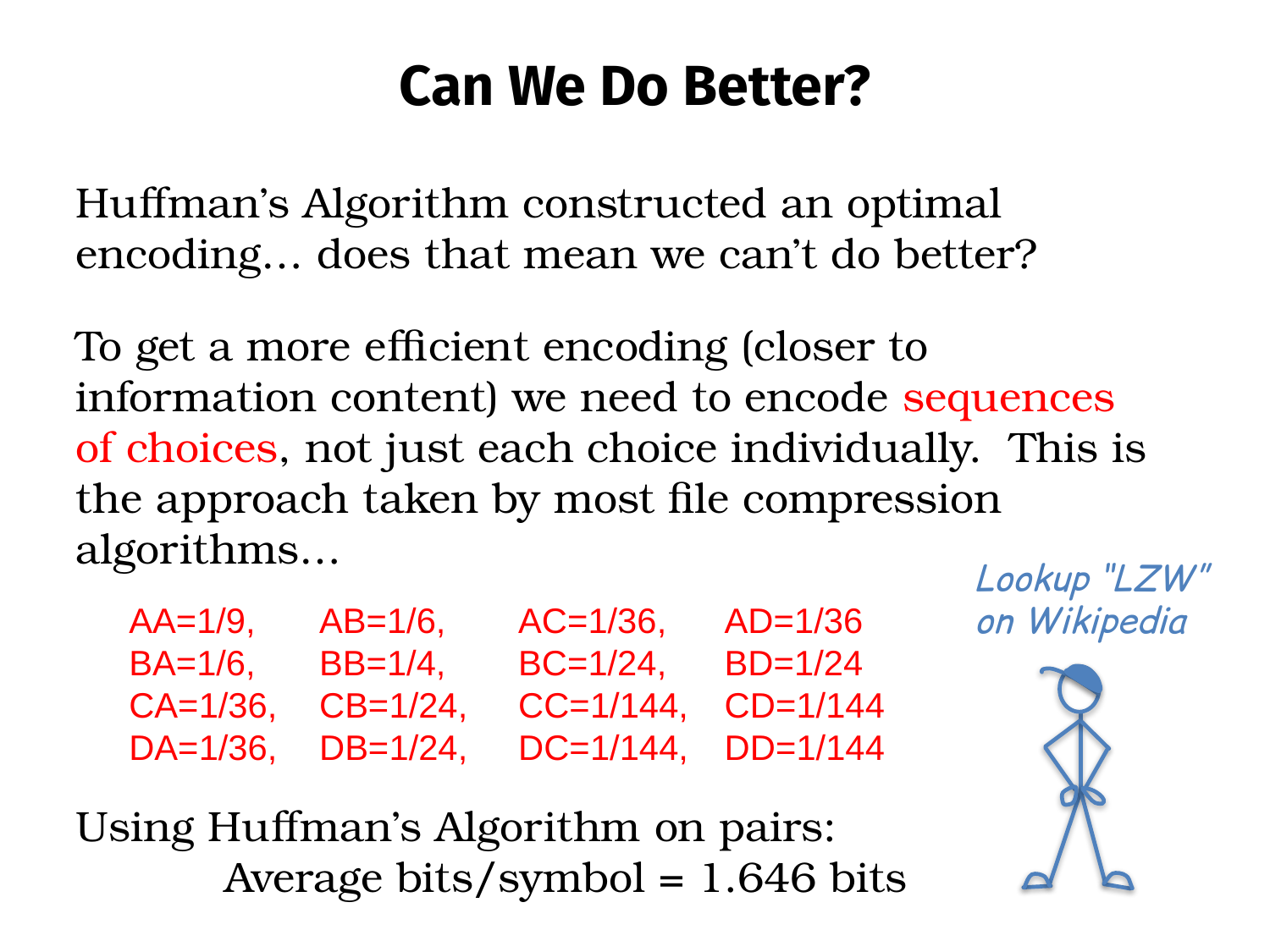

# Can We Do Better?
Huffman’s Algorithm constructed an optimal encoding… does that mean we can’t do better?
To get a more efficient encoding (closer to information content) we need to encode sequences of choices, not just each choice individually.  This is the approach taken by most file compression algorithms…
Lookup “LZW”
on Wikipedia

AA=1/9,	AB=1/6,	AC=1/36,	AD=1/36
BA=1/6,	BB=1/4,	BC=1/24,	BD=1/24
CA=1/36,	CB=1/24,	CC=1/144,	CD=1/144
DA=1/36,	DB=1/24,	DC=1/144,	DD=1/144
Using Huffman’s Algorithm on pairs:
           Average bits/symbol = 1.646 bits